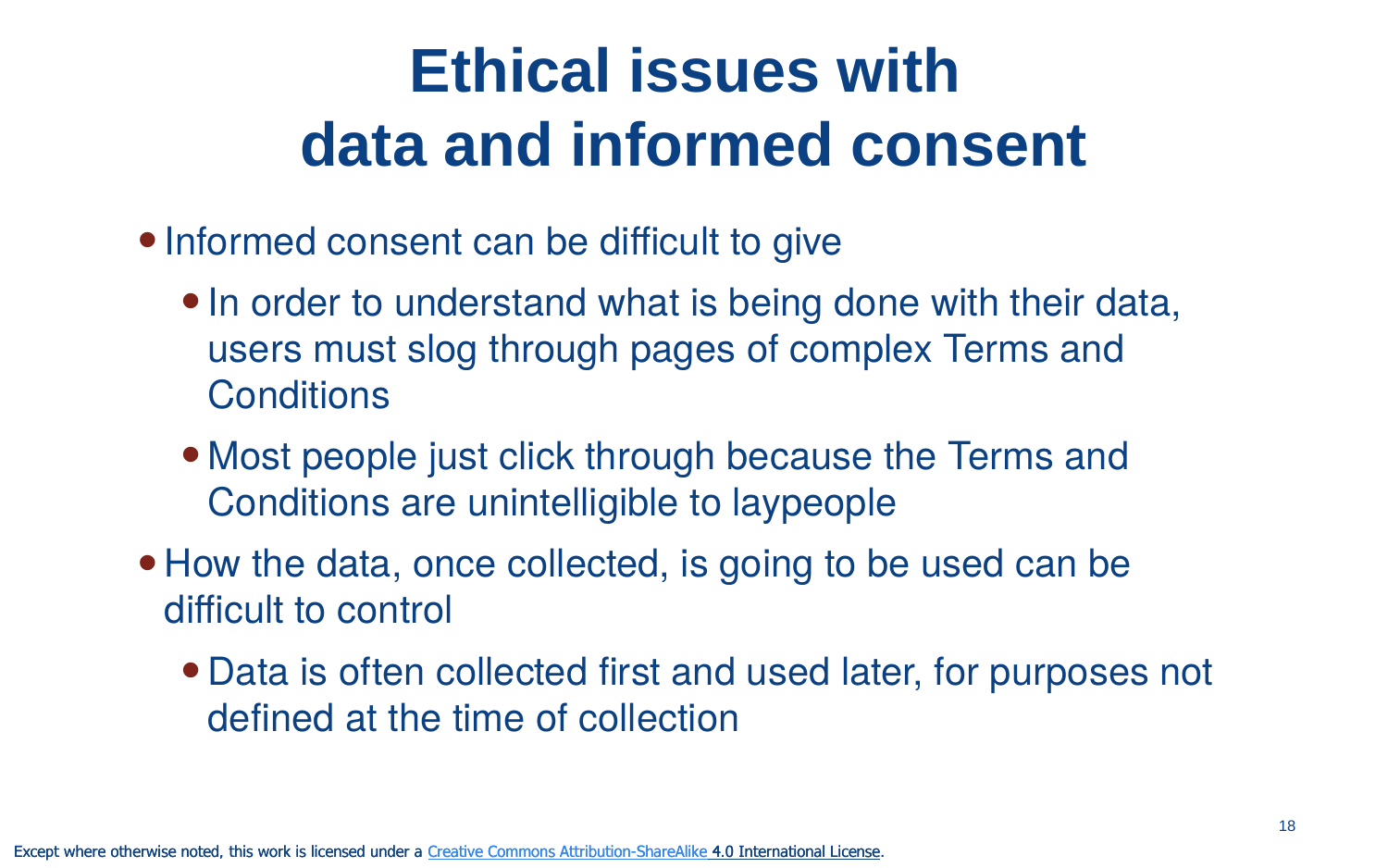

# Ethical issues with data and informed consent
Informed consent can be difficult to give
In order to understand what is being done with their data, users must slog through pages of complex Terms and Conditions
Most people just click through because the Terms and Conditions are unintelligible to laypeople
How the data, once collected, is going to be used can be difficult to control
Data is often collected first and used later, for purposes not defined at the time of collection
18